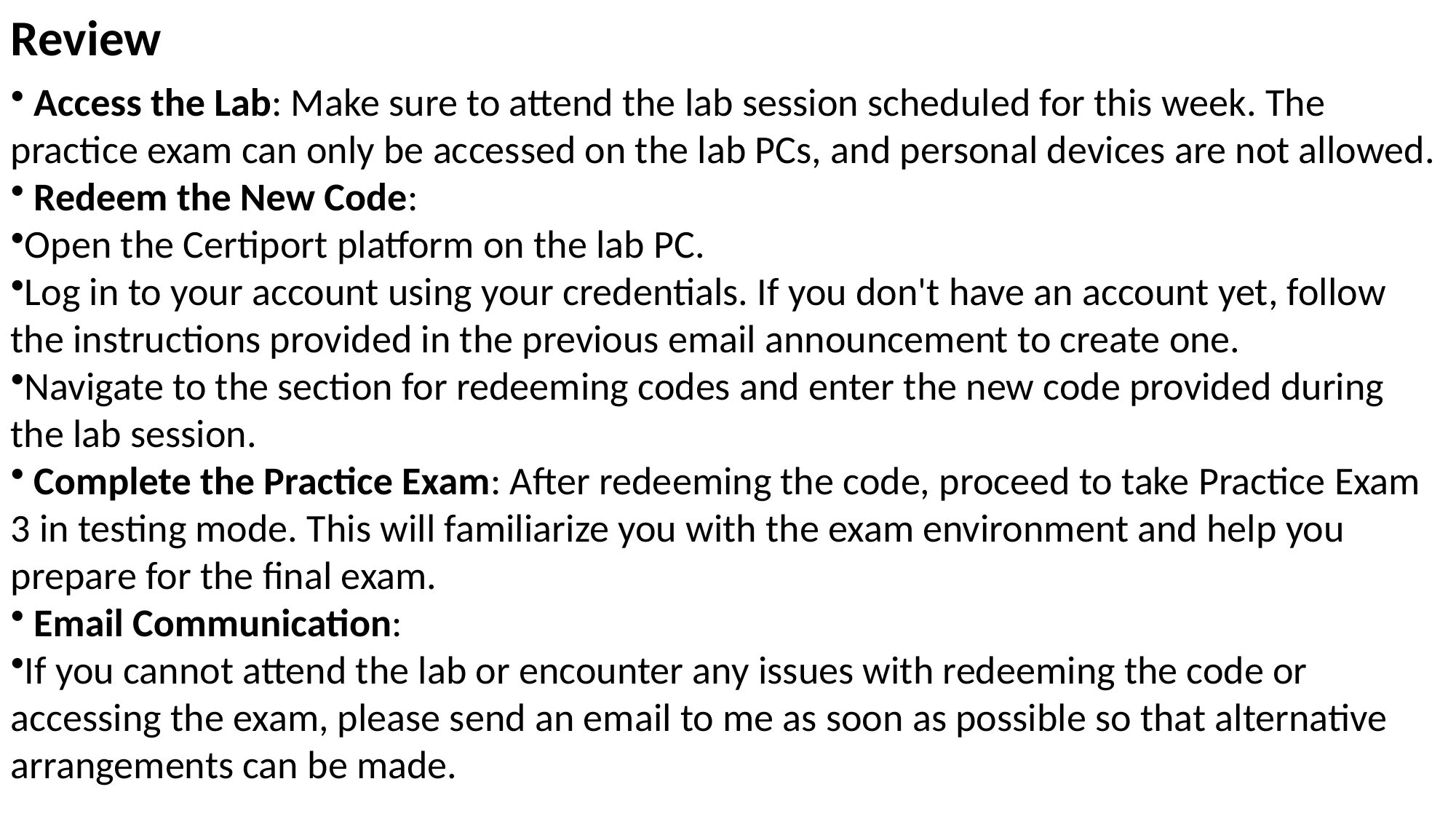

Review
 Access the Lab: Make sure to attend the lab session scheduled for this week. The practice exam can only be accessed on the lab PCs, and personal devices are not allowed.
 Redeem the New Code:
Open the Certiport platform on the lab PC.
Log in to your account using your credentials. If you don't have an account yet, follow the instructions provided in the previous email announcement to create one.
Navigate to the section for redeeming codes and enter the new code provided during the lab session.
 Complete the Practice Exam: After redeeming the code, proceed to take Practice Exam 3 in testing mode. This will familiarize you with the exam environment and help you prepare for the final exam.
 Email Communication:
If you cannot attend the lab or encounter any issues with redeeming the code or accessing the exam, please send an email to me as soon as possible so that alternative arrangements can be made.